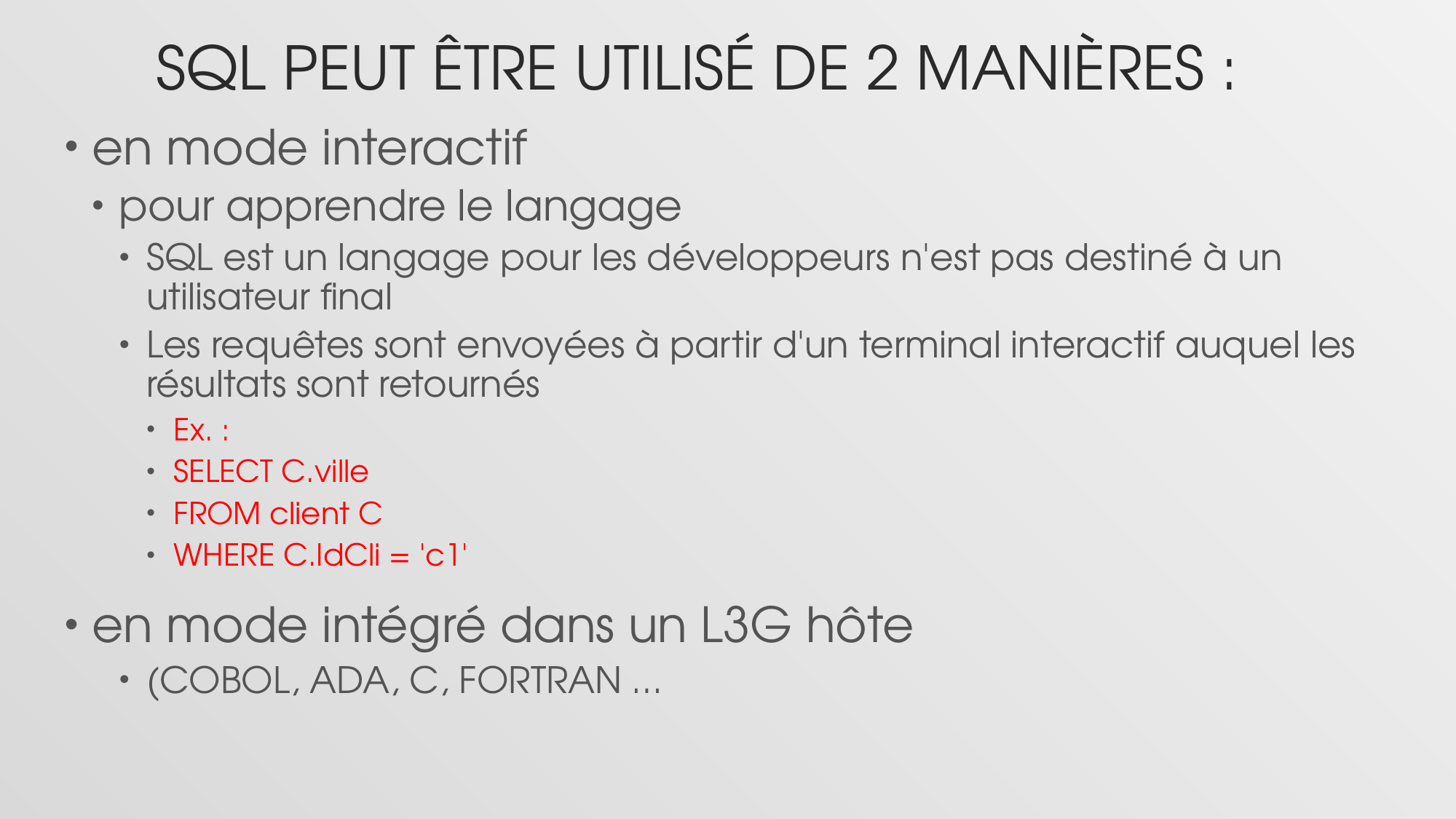

# SQL peut être utilisé de 2 manières :
en mode interactif
pour apprendre le langage
SQL est un langage pour les développeurs n'est pas destiné à un utilisateur final
Les requêtes sont envoyées à partir d'un terminal interactif auquel les résultats sont retournés
Ex. :
SELECT C.ville
FROM client C
WHERE C.IdCli = 'c1'
en mode intégré dans un L3G hôte
(COBOL, ADA, C, FORTRAN …